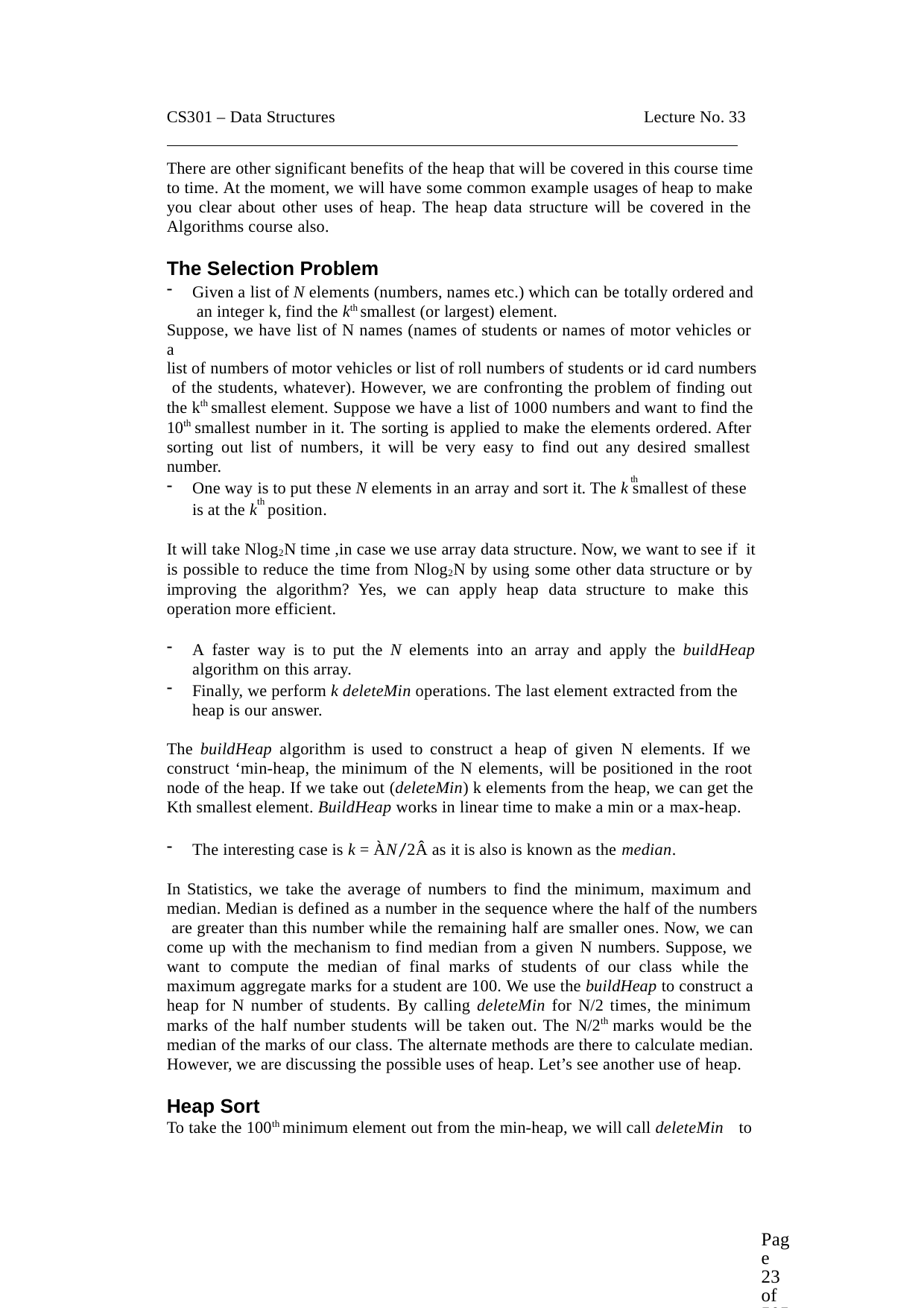

CS301 – Data Structures	Lecture No. 33

There are other significant benefits of the heap that will be covered in this course time  to time. At the moment, we will have some common example usages of heap to make  you clear about other uses of heap. The heap data structure will be covered in the  Algorithms course also.

The Selection Problem
Given a list of N elements (numbers, names etc.) which can be totally ordered and  an integer k, find the kth smallest (or largest) element.
Suppose, we have list of N names (names of students or names of motor vehicles or  a
list of numbers of motor vehicles or list of roll numbers of students or id card numbers  of the students, whatever). However, we are confronting the problem of finding out  the kth smallest element. Suppose we have a list of 1000 numbers and want to find the  10th smallest number in it. The sorting is applied to make the elements ordered. After  sorting out list of numbers, it will be very easy to find out any desired smallest  number.

th
One way is to put these N elements in an array and sort it. The k smallest of these  is at the k  position.
th
It will take Nlog2N time ,in case we use array data structure. Now, we want to see if  it
is possible to reduce the time from Nlog2N by using some other data structure or by  improving the algorithm? Yes, we can apply heap data structure to make this  operation more efficient.

A faster way is to put the N elements into an array and apply the buildHeap
algorithm on this array.
Finally, we perform k deleteMin operations. The last element extracted from the  heap is our answer.

The buildHeap algorithm is used to construct a heap of given N elements. If we  construct ‘min-heap, the minimum of the N elements, will be positioned in the root  node of the heap. If we take out (deleteMin) k elements from the heap, we can get the  Kth smallest element. BuildHeap works in linear time to make a min or a max-heap.

The interesting case is k = ÀN/2Â as it is also is known as the median.

In Statistics, we take the average of numbers to find the minimum, maximum and  median. Median is defined as a number in the sequence where the half of the numbers  are greater than this number while the remaining half are smaller ones. Now, we can  come up with the mechanism to find median from a given N numbers. Suppose, we  want to compute the median of final marks of students of our class while the  maximum aggregate marks for a student are 100. We use the buildHeap to construct a  heap for N number of students. By calling deleteMin for N/2 times, the minimum  marks of the half number students will be taken out. The N/2th marks would be the  median of the marks of our class. The alternate methods are there to calculate median.  However, we are discussing the possible uses of heap. Let’s see another use of heap.

Heap Sort
To take the 100th minimum element out from the min-heap, we will call deleteMin   to
Page 23 of 505